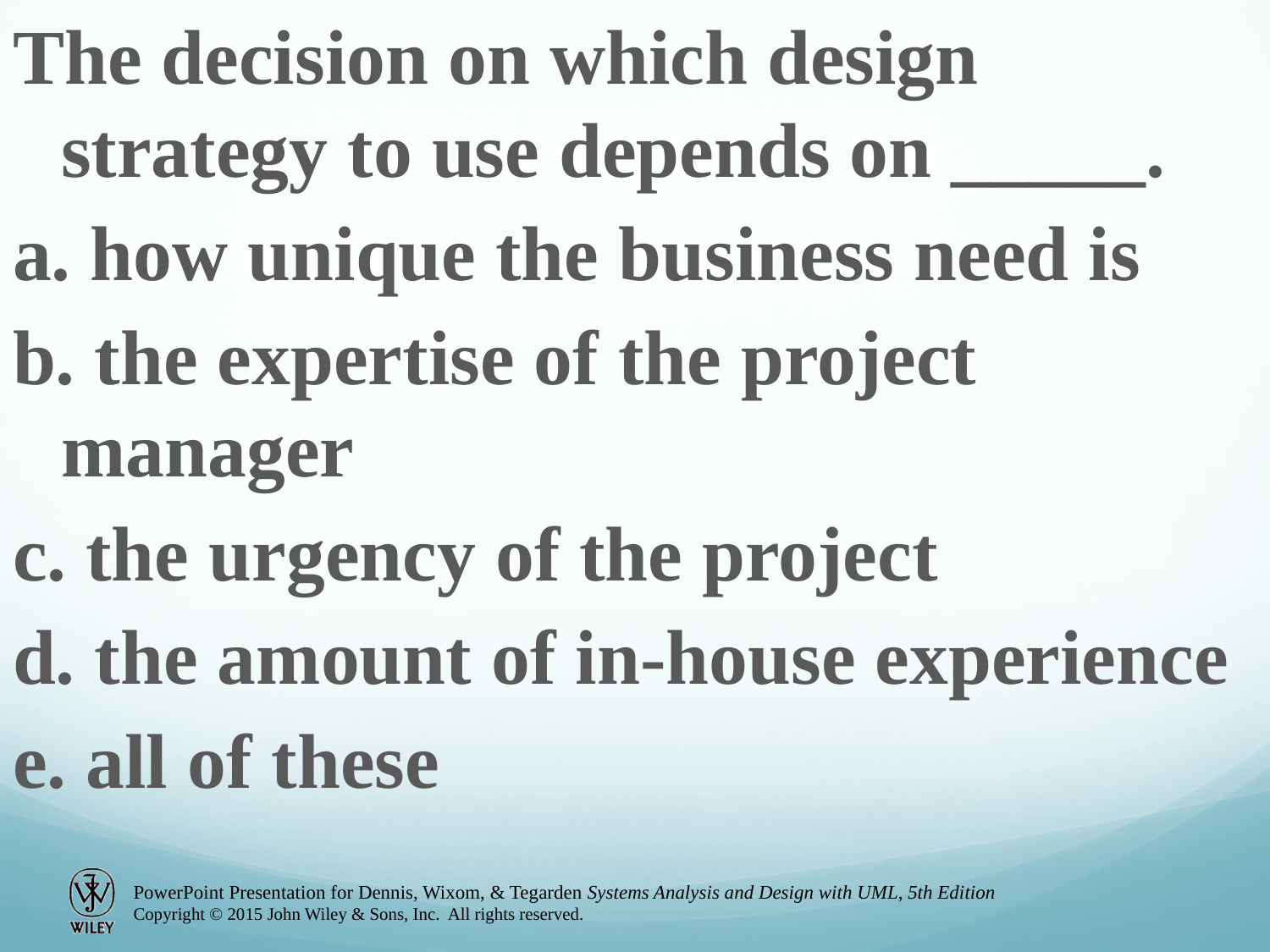

The decision on which design strategy to use depends on _____.
a. how unique the business need is
b. the expertise of the project manager
c. the urgency of the project
d. the amount of in-house experience
e. all of these